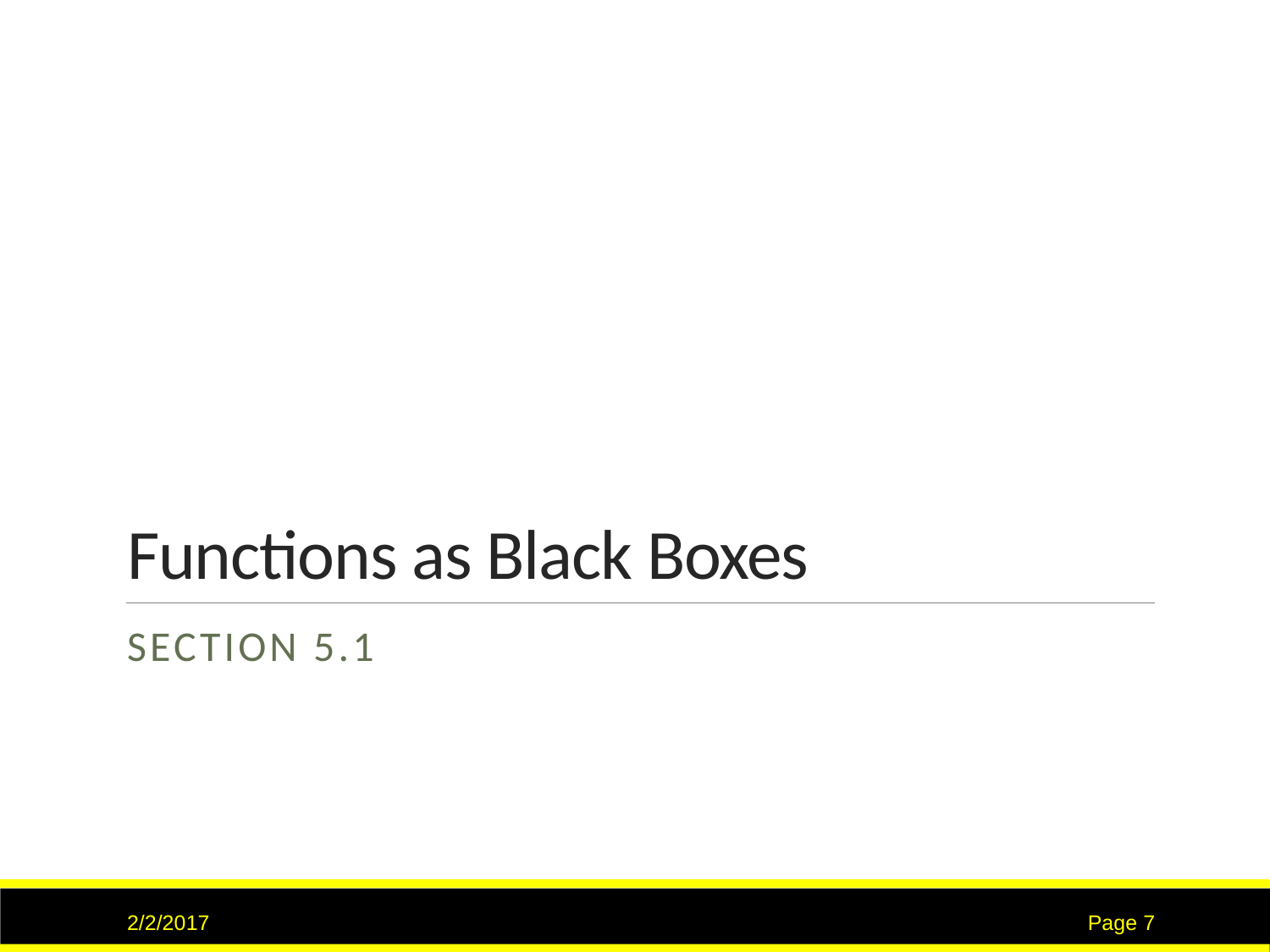

# Functions as Black Boxes
Section 5.1
2/2/2017
Page 7